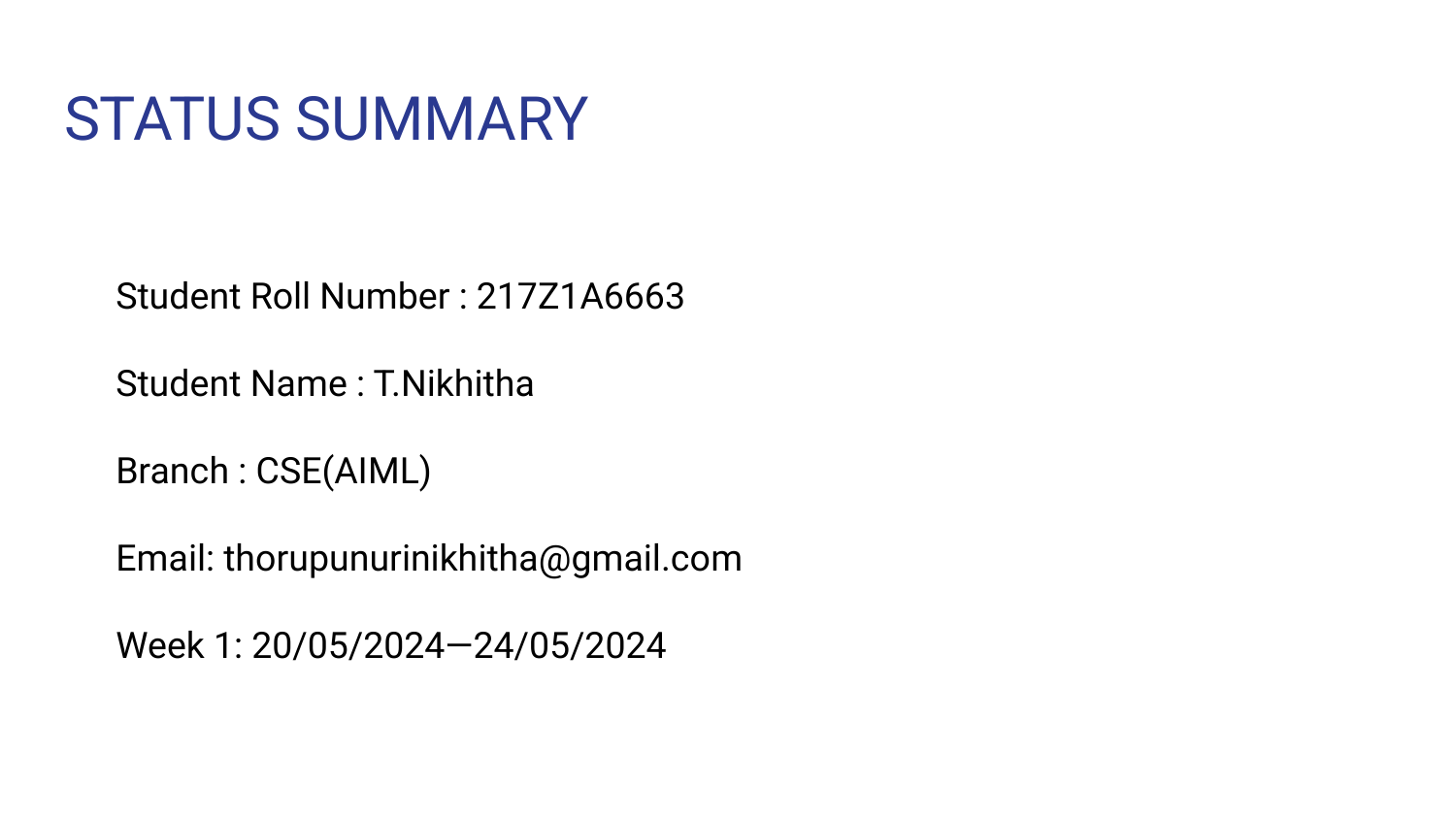

# STATUS SUMMARY

Student Roll Number : 217Z1A6663

Student Name : T.Nikhitha

Branch : CSE(AIML)

Email: thorupunurinikhitha@gmail.com

Week 1: 20/05/2024—24/05/2024